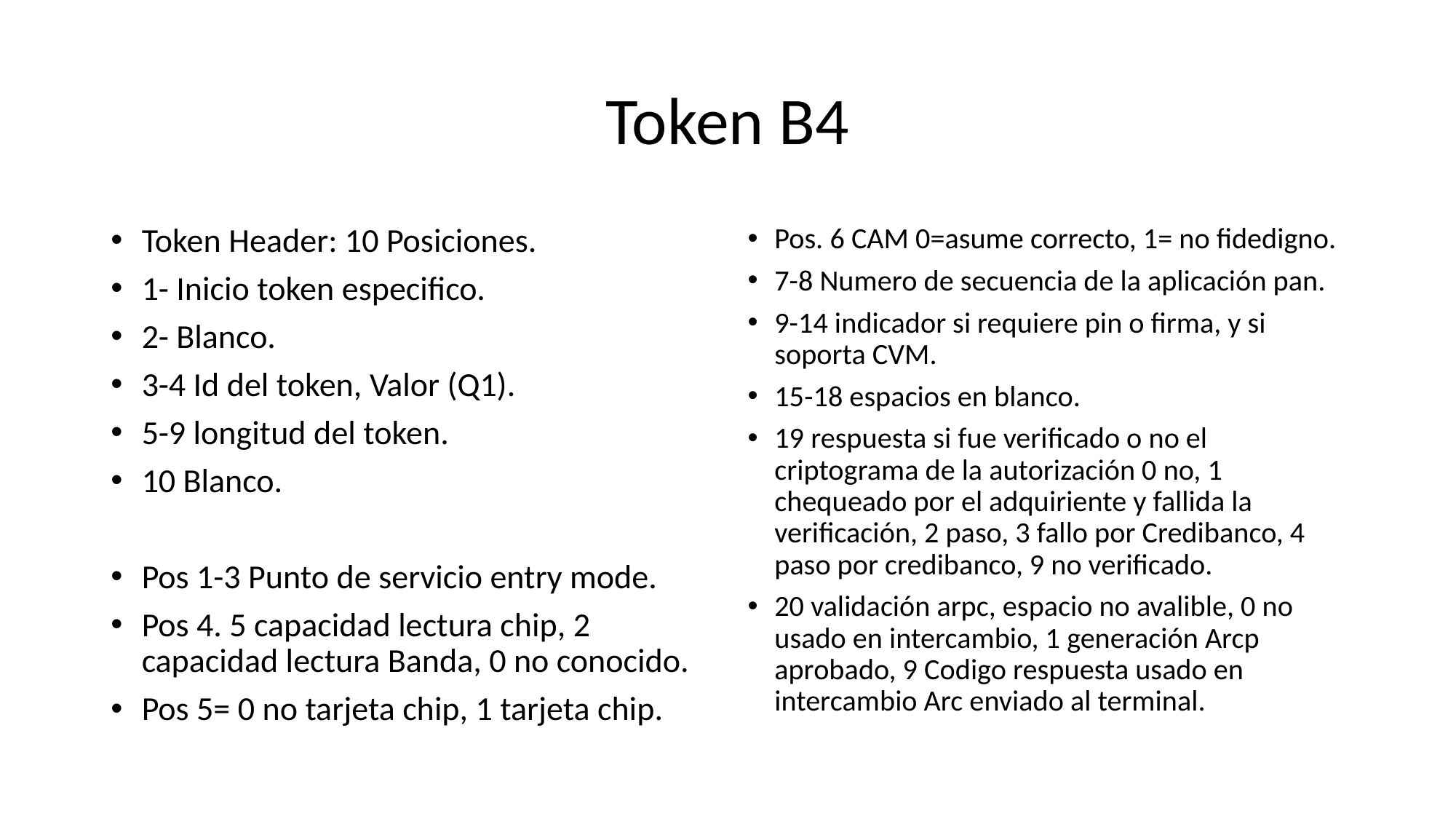

# Token B4
Token Header: 10 Posiciones.
1- Inicio token especifico.
2- Blanco.
3-4 Id del token, Valor (Q1).
5-9 longitud del token.
10 Blanco.

Pos 1-3 Punto de servicio entry mode.
Pos 4. 5 capacidad lectura chip, 2 capacidad lectura Banda, 0 no conocido.
Pos 5= 0 no tarjeta chip, 1 tarjeta chip.
Pos. 6 CAM 0=asume correcto, 1= no fidedigno.
7-8 Numero de secuencia de la aplicación pan.
9-14 indicador si requiere pin o firma, y si soporta CVM.
15-18 espacios en blanco.
19 respuesta si fue verificado o no el criptograma de la autorización 0 no, 1 chequeado por el adquiriente y fallida la verificación, 2 paso, 3 fallo por Credibanco, 4 paso por credibanco, 9 no verificado.
20 validación arpc, espacio no avalible, 0 no usado en intercambio, 1 generación Arcp aprobado, 9 Codigo respuesta usado en intercambio Arc enviado al terminal.